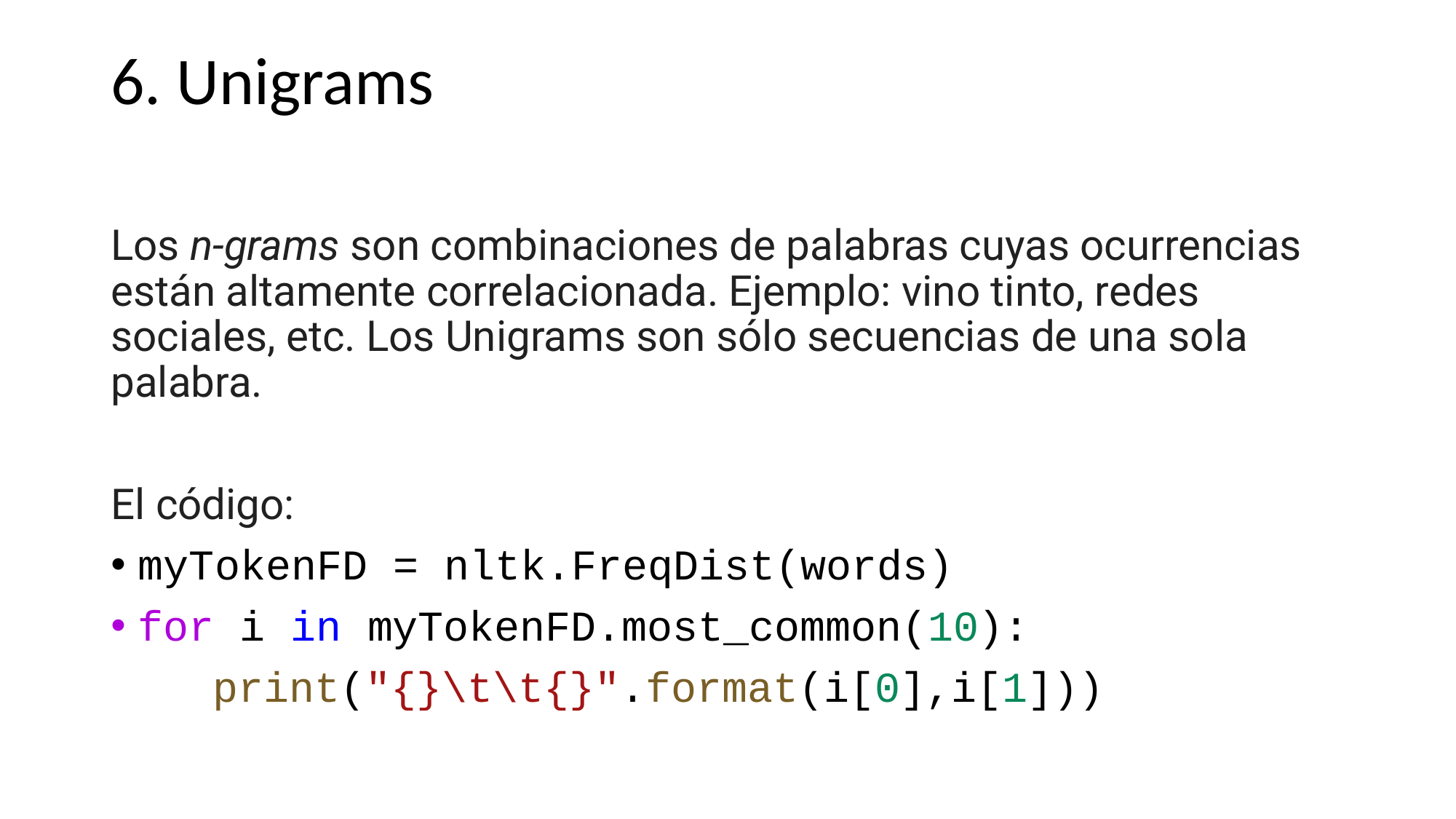

# 6. Unigrams
Los n-grams son combinaciones de palabras cuyas ocurrencias están altamente correlacionada. Ejemplo: vino tinto, redes sociales, etc. Los Unigrams son sólo secuencias de una sola palabra.

El código:
myTokenFD = nltk.FreqDist(words)
for i in myTokenFD.most_common(10):
    print("{}\t\t{}".format(i[0],i[1]))